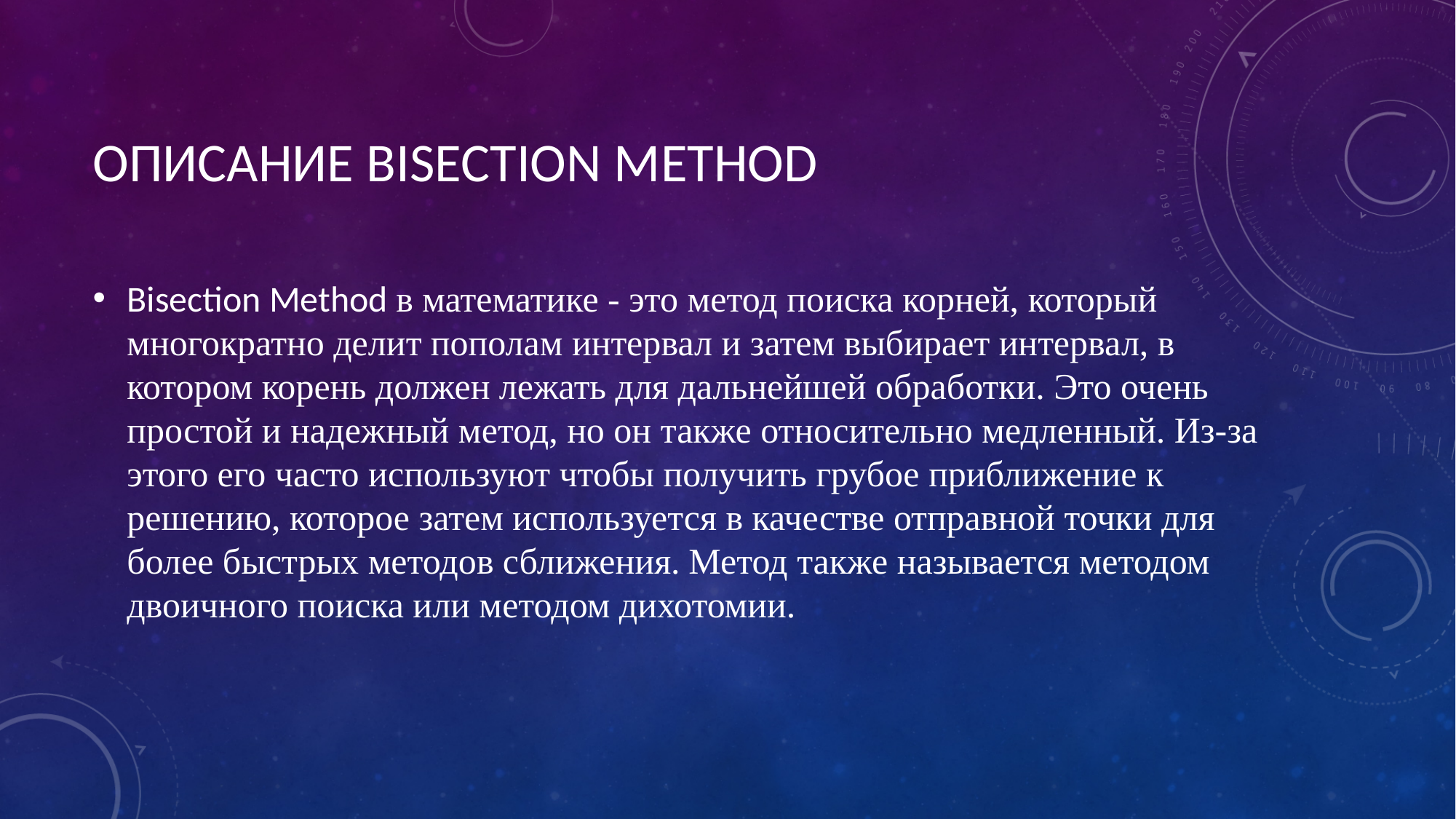

# Описание Bisection Method
Bisection Method в математике - это метод поиска корней, который многократно делит пополам интервал и затем выбирает интервал, в котором корень должен лежать для дальнейшей обработки. Это очень простой и надежный метод, но он также относительно медленный. Из-за этого его часто используют чтобы получить грубое приближение к решению, которое затем используется в качестве отправной точки для более быстрых методов сближения. Метод также называется методом двоичного поиска или методом дихотомии.